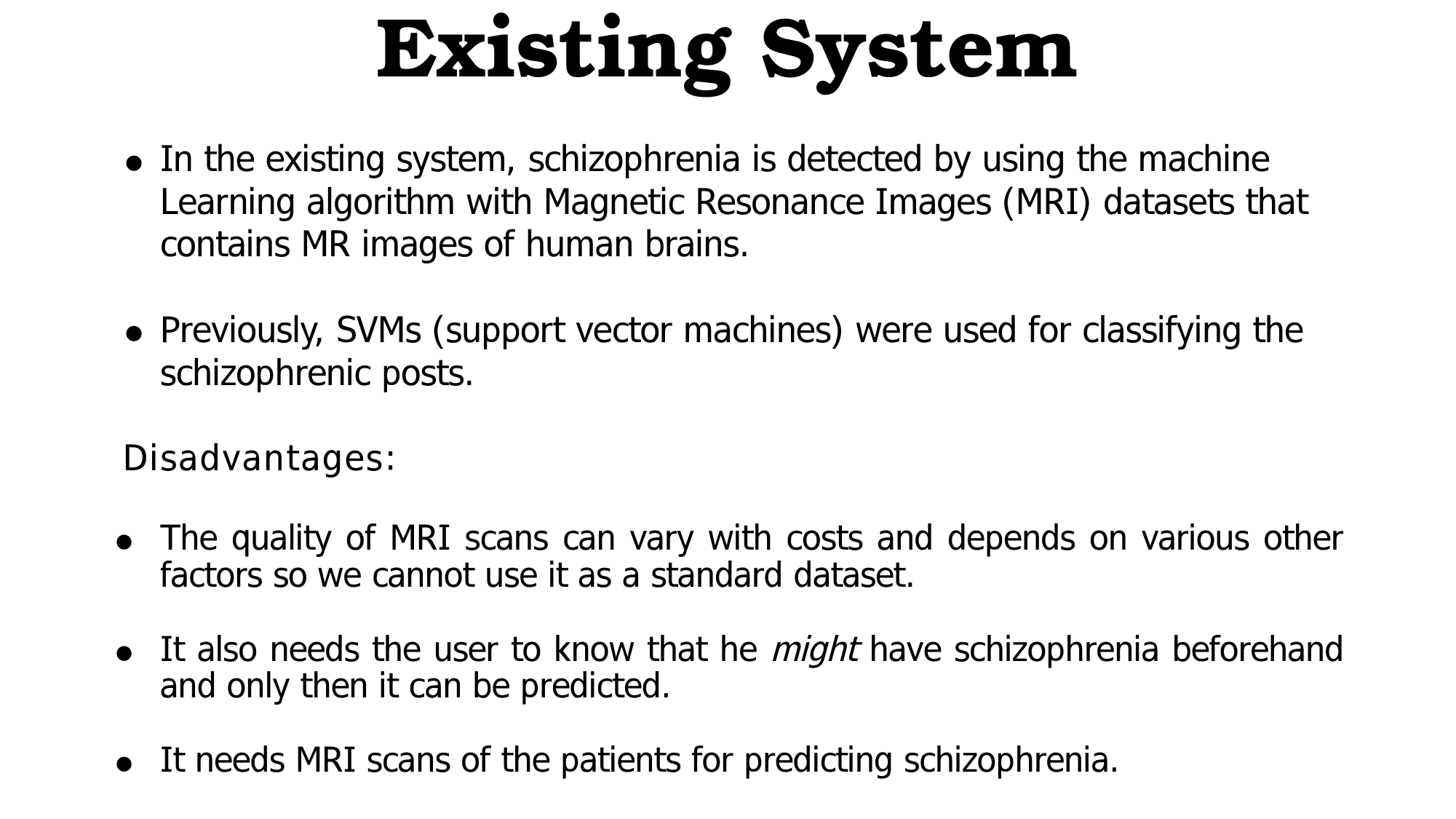

# Existing System
In the existing system, schizophrenia is detected by using the machine Learning algorithm with Magnetic Resonance Images (MRI) datasets that contains MR images of human brains.

Previously, SVMs (support vector machines) were used for classifying the schizophrenic posts.

Disadvantages:

The quality of MRI scans can vary with costs and depends on various other factors so we cannot use it as a standard dataset.

It also needs the user to know that he might have schizophrenia beforehand and only then it can be predicted.

It needs MRI scans of the patients for predicting schizophrenia.